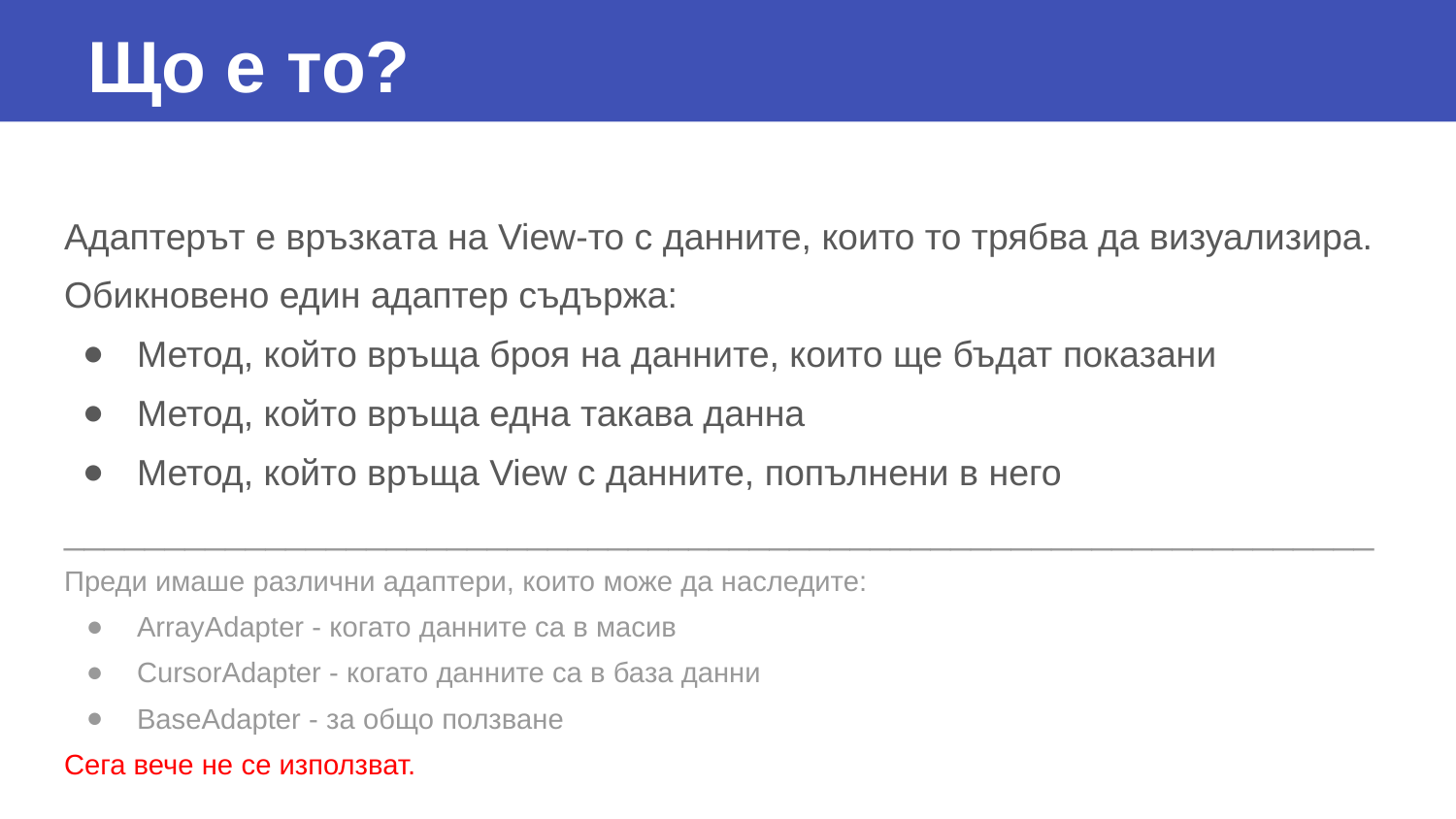

Що е то?
Адаптерът е връзката на View-то с данните, които то трябва да визуализира.
Обикновено един адаптер съдържа:
Метод, който връща броя на данните, които ще бъдат показани
Метод, който връща една такава данна
Метод, който връща View с данните, попълнени в него
_________________________________________________________________
Преди имаше различни адаптери, които може да наследите:
ArrayAdapter - когато данните са в масив
CursorAdapter - когато данните са в база данни
BaseAdapter - за общо ползване
Сега вече не се използват.